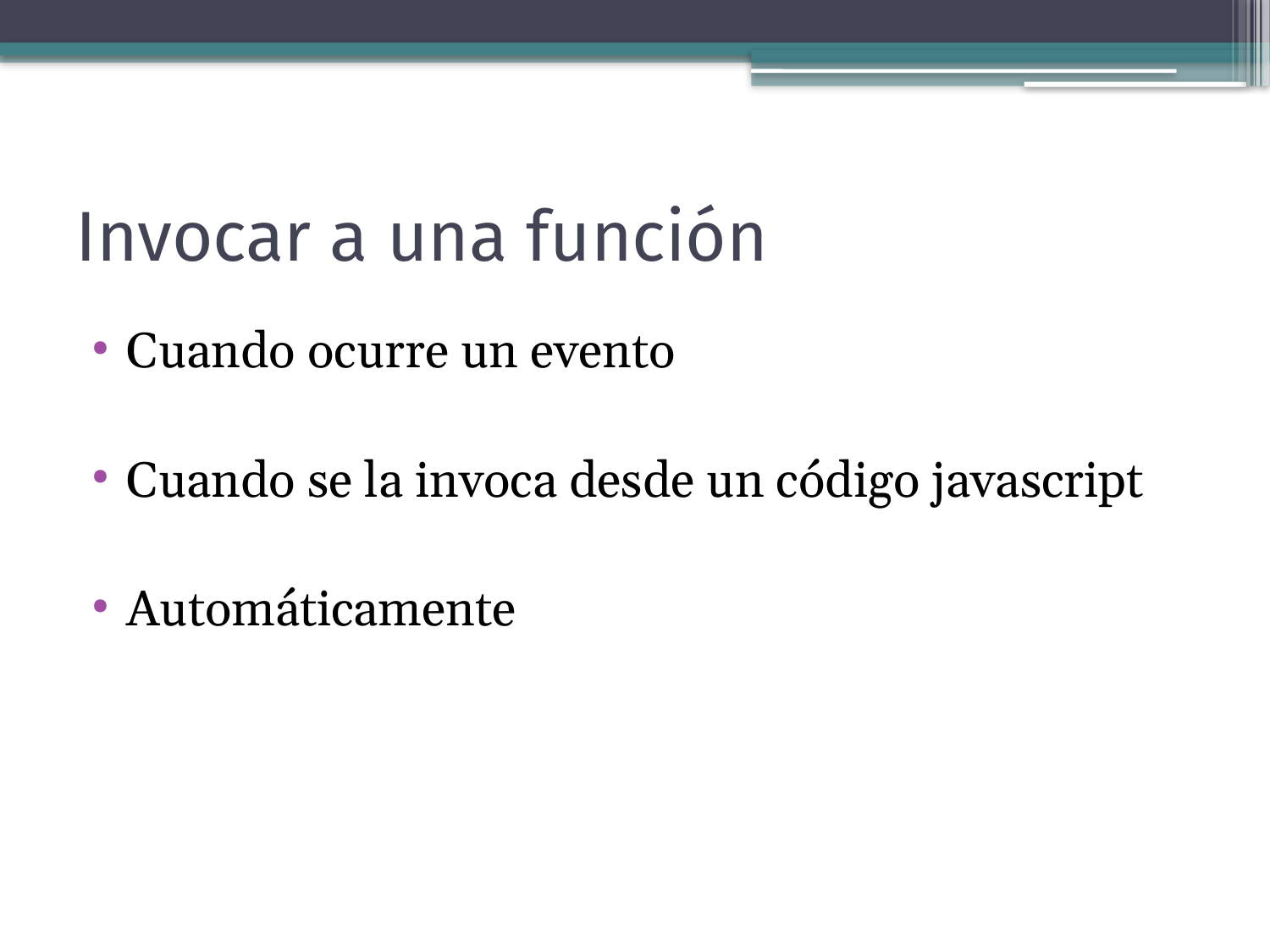

# Invocar a una función
Cuando ocurre un evento

Cuando se la invoca desde un código javascript

Automáticamente